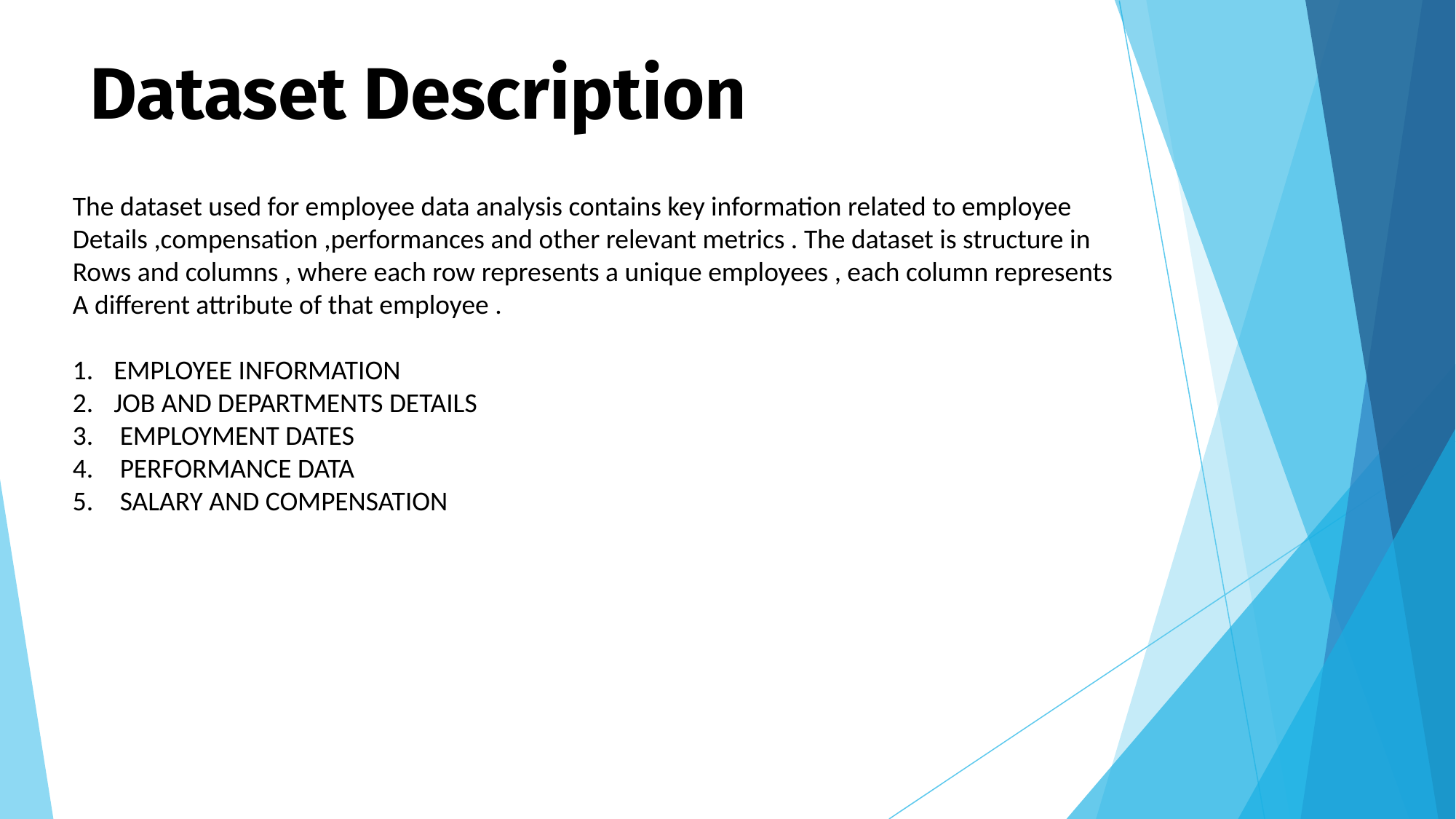

# Dataset Description
The dataset used for employee data analysis contains key information related to employee
Details ,compensation ,performances and other relevant metrics . The dataset is structure in
Rows and columns , where each row represents a unique employees , each column represents
A different attribute of that employee .

EMPLOYEE INFORMATION
JOB AND DEPARTMENTS DETAILS
 EMPLOYMENT DATES
 PERFORMANCE DATA
 SALARY AND COMPENSATION